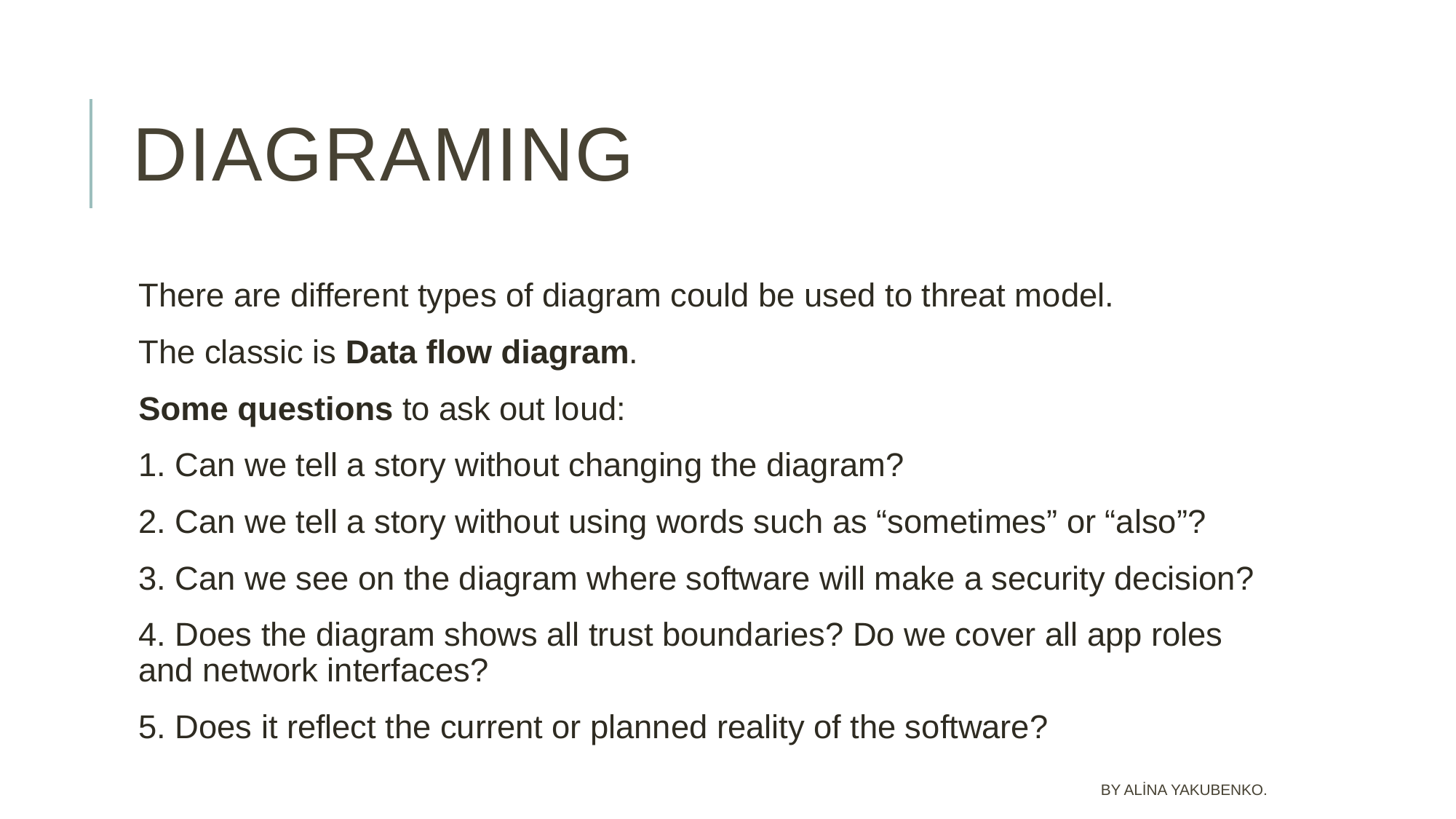

# Diagraming
There are different types of diagram could be used to threat model.
The classic is Data flow diagram.
Some questions to ask out loud:
1. Can we tell a story without changing the diagram?
2. Can we tell a story without using words such as “sometimes” or “also”?
3. Can we see on the diagram where software will make a security decision?
4. Does the diagram shows all trust boundaries? Do we cover all app roles and network interfaces?
5. Does it reflect the current or planned reality of the software?

By Alina Yakubenko.